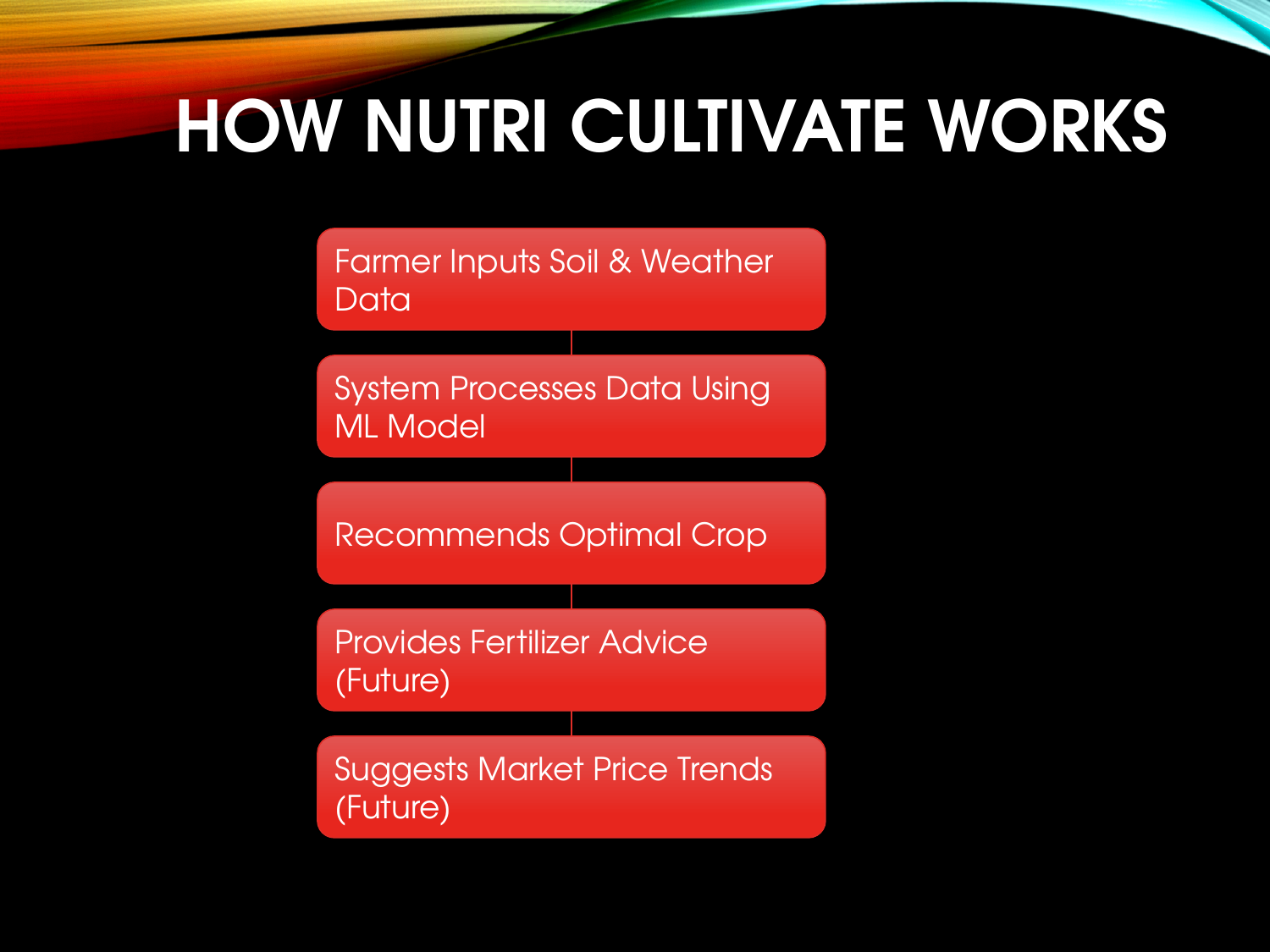

# How Nutri Cultivate Works
Farmer Inputs Soil & Weather Data
System Processes Data Using ML Model
Recommends Optimal Crop
Provides Fertilizer Advice (Future)
Suggests Market Price Trends (Future)